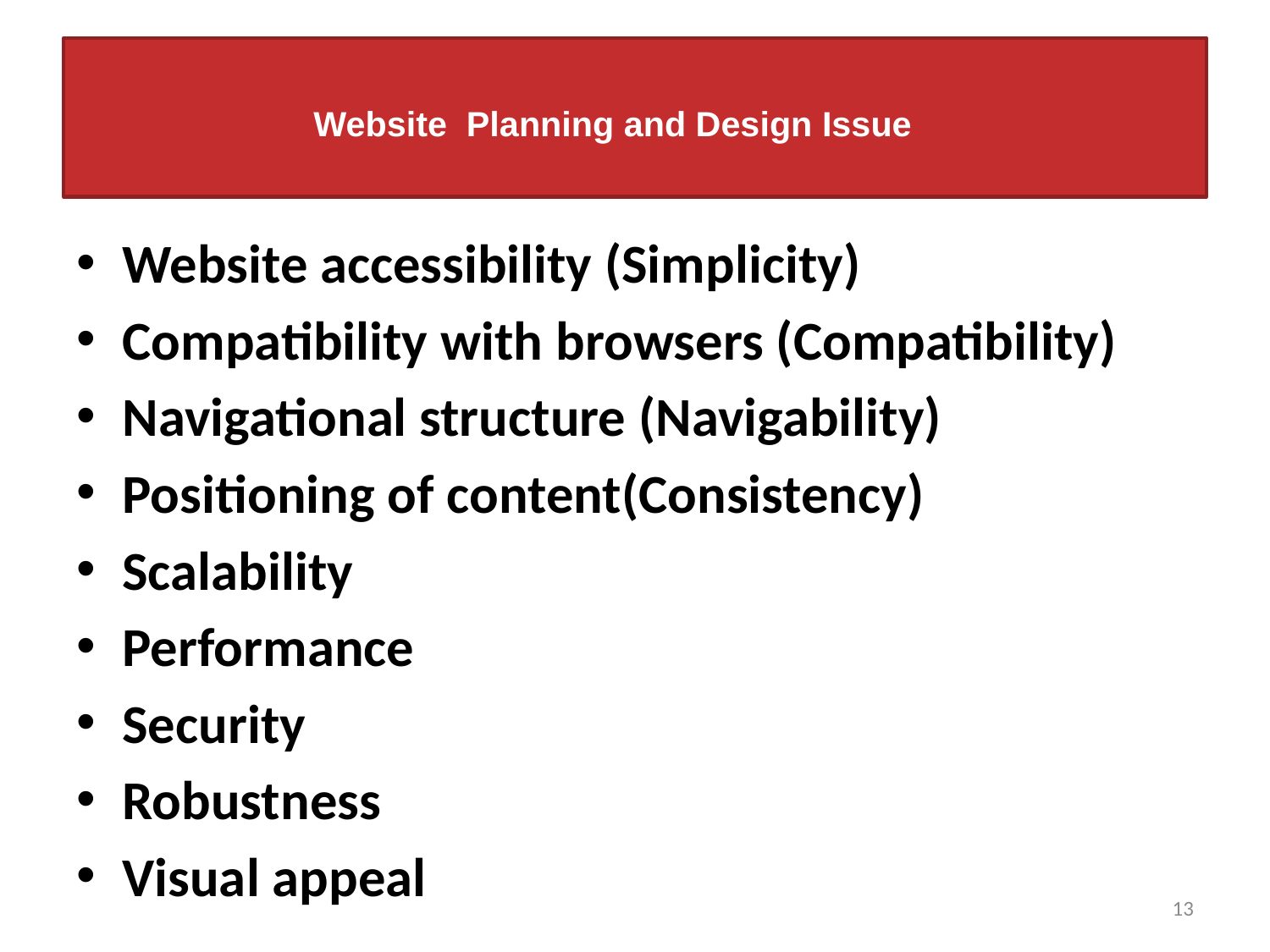

# Website  Planning and Design Issue
Website accessibility (Simplicity)
Compatibility with browsers (Compatibility)
Navigational structure (Navigability)
Positioning of content(Consistency)
Scalability
Performance
Security
Robustness
Visual appeal
13